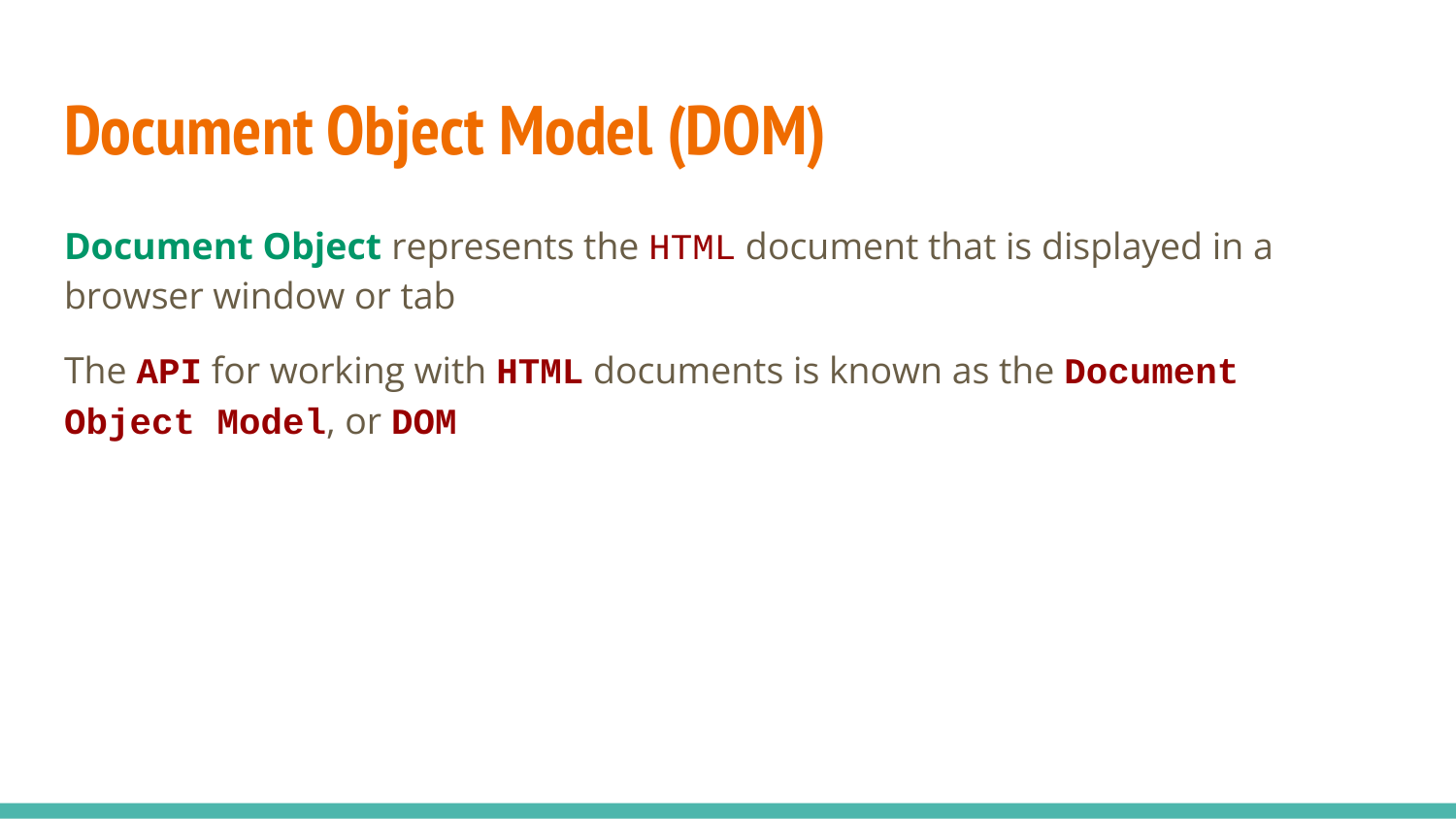

# Document Object Model (DOM)
Document Object represents the HTML document that is displayed in a browser window or tab
The API for working with HTML documents is known as the Document Object Model, or DOM